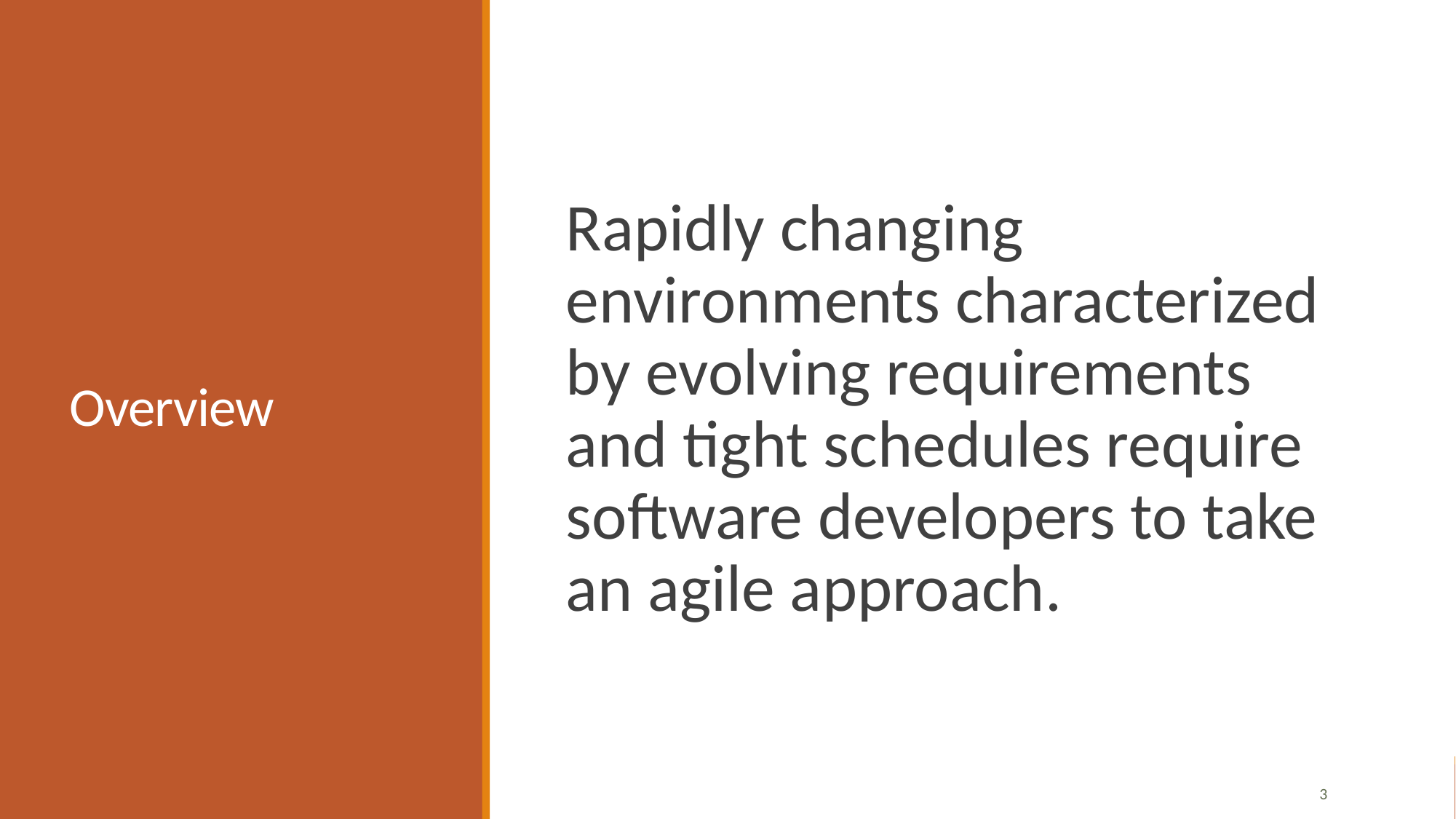

# Overview
Rapidly changing environments characterized by evolving requirements and tight schedules require software developers to take an agile approach.
3